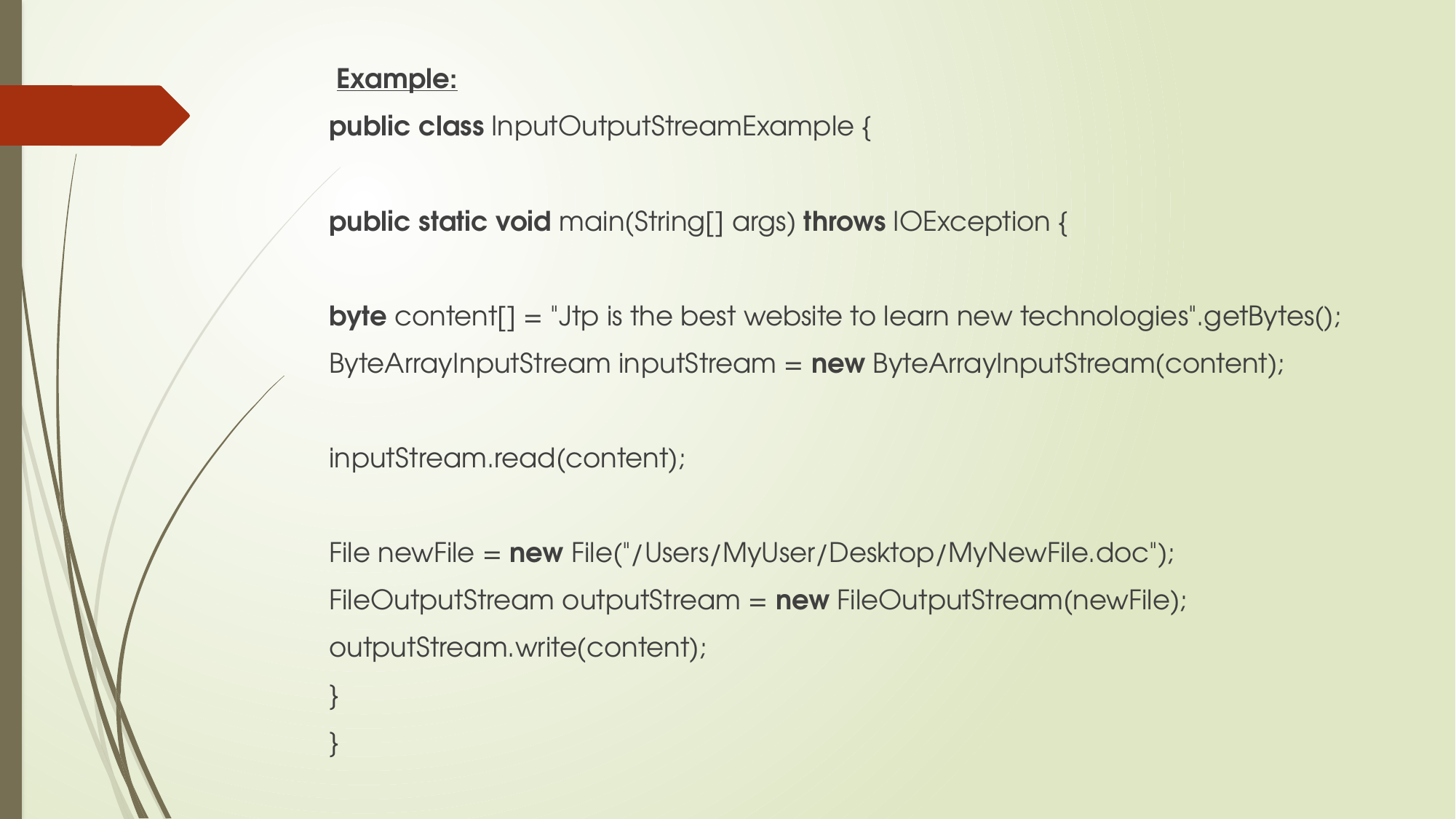

Example:
public class InputOutputStreamExample {

public static void main(String[] args) throws IOException {

byte content[] = "Jtp is the best website to learn new technologies".getBytes();
ByteArrayInputStream inputStream = new ByteArrayInputStream(content);

inputStream.read(content);

File newFile = new File("/Users/MyUser/Desktop/MyNewFile.doc");
FileOutputStream outputStream = new FileOutputStream(newFile);
outputStream.write(content);
}
}